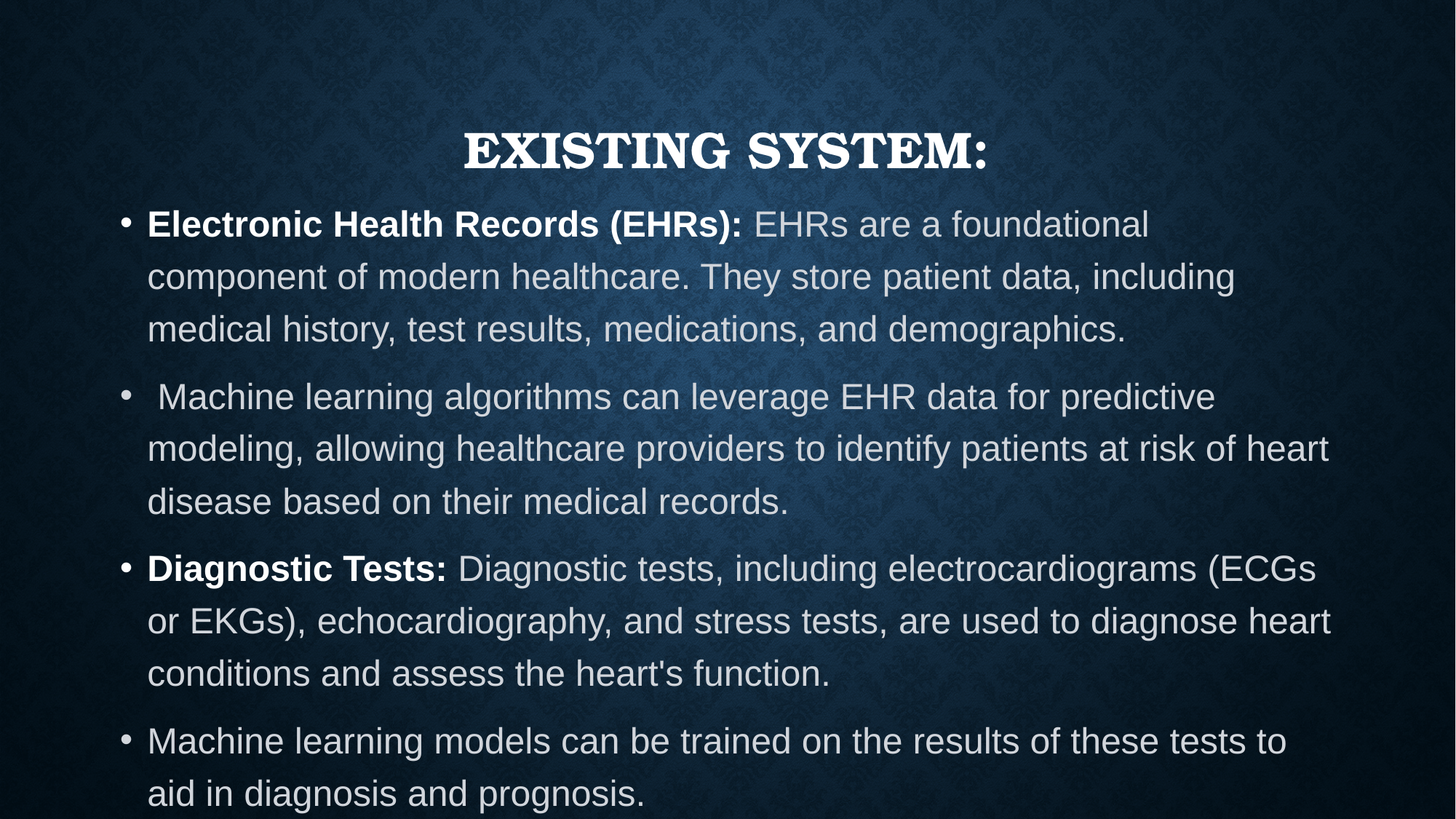

# EXISTING SYSTEM:
Electronic Health Records (EHRs): EHRs are a foundational component of modern healthcare. They store patient data, including medical history, test results, medications, and demographics.
 Machine learning algorithms can leverage EHR data for predictive modeling, allowing healthcare providers to identify patients at risk of heart disease based on their medical records.
Diagnostic Tests: Diagnostic tests, including electrocardiograms (ECGs or EKGs), echocardiography, and stress tests, are used to diagnose heart conditions and assess the heart's function.
Machine learning models can be trained on the results of these tests to aid in diagnosis and prognosis.